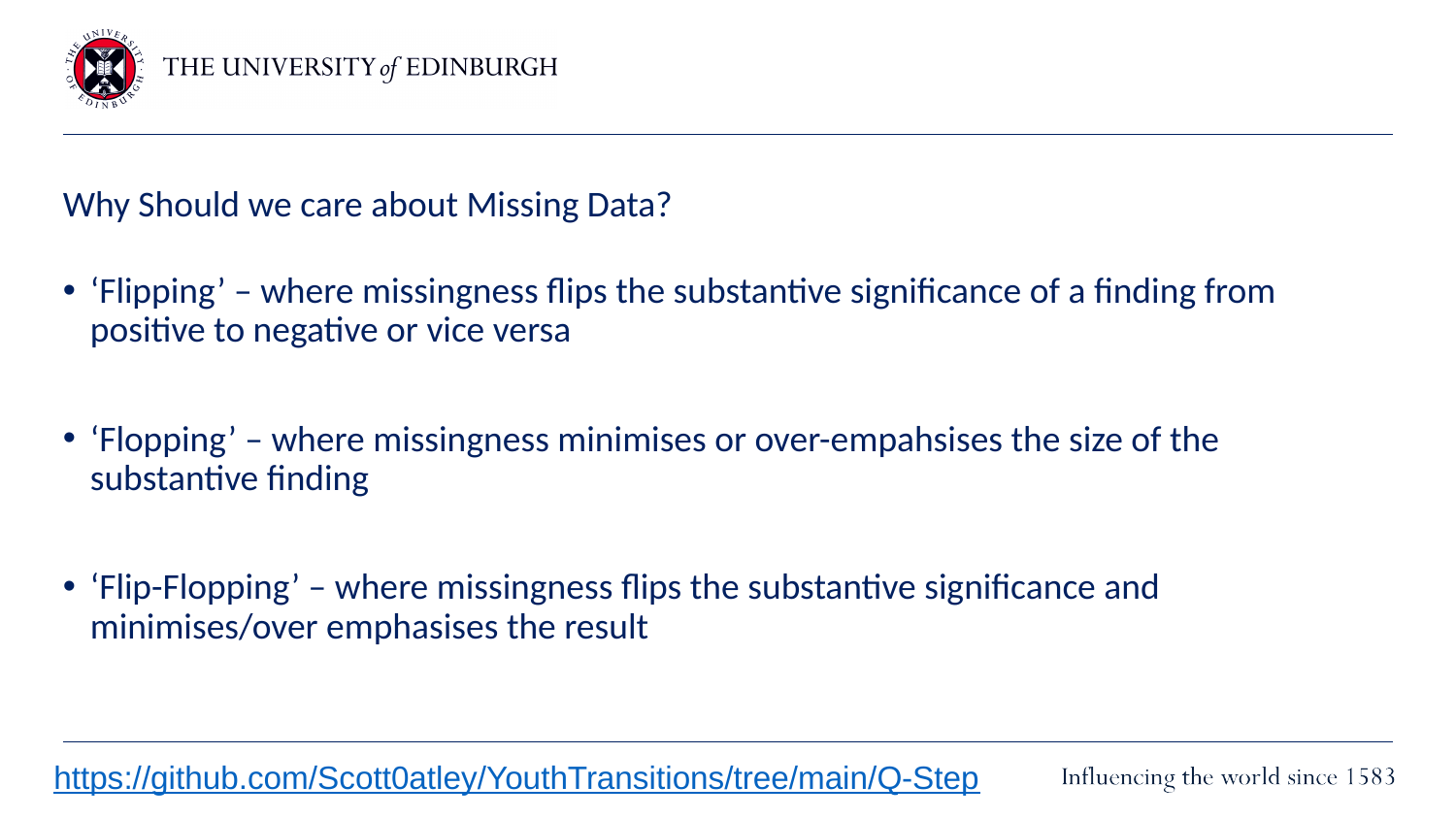

# Why Should we care about Missing Data?

‘Flipping’ – where missingness flips the substantive significance of a finding from positive to negative or vice versa

‘Flopping’ – where missingness minimises or over-empahsises the size of the substantive finding

‘Flip-Flopping’ – where missingness flips the substantive significance and minimises/over emphasises the result
https://github.com/Scott0atley/YouthTransitions/tree/main/Q-Step